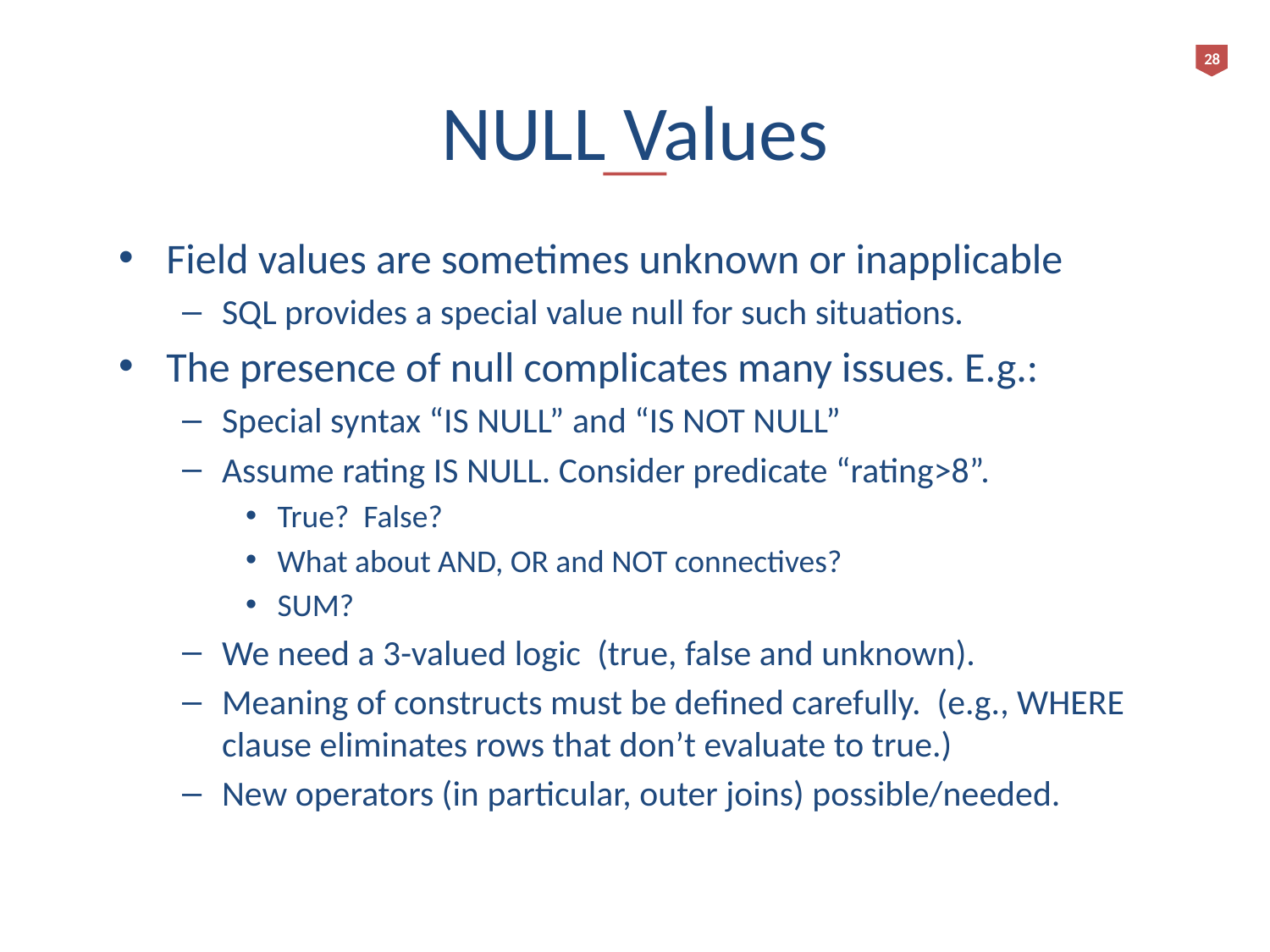

28

# NULL Values

Field values are sometimes unknown or inapplicable
SQL provides a special value null for such situations.
The presence of null complicates many issues. E.g.:
Special syntax “IS NULL” and “IS NOT NULL”
Assume rating IS NULL. Consider predicate “rating>8”.
True?  False?
What about AND, OR and NOT connectives?
SUM?
We need a 3-valued logic  (true, false and unknown).
Meaning of constructs must be defined carefully.  (e.g., WHERE clause eliminates rows that don’t evaluate to true.)
New operators (in particular, outer joins) possible/needed.